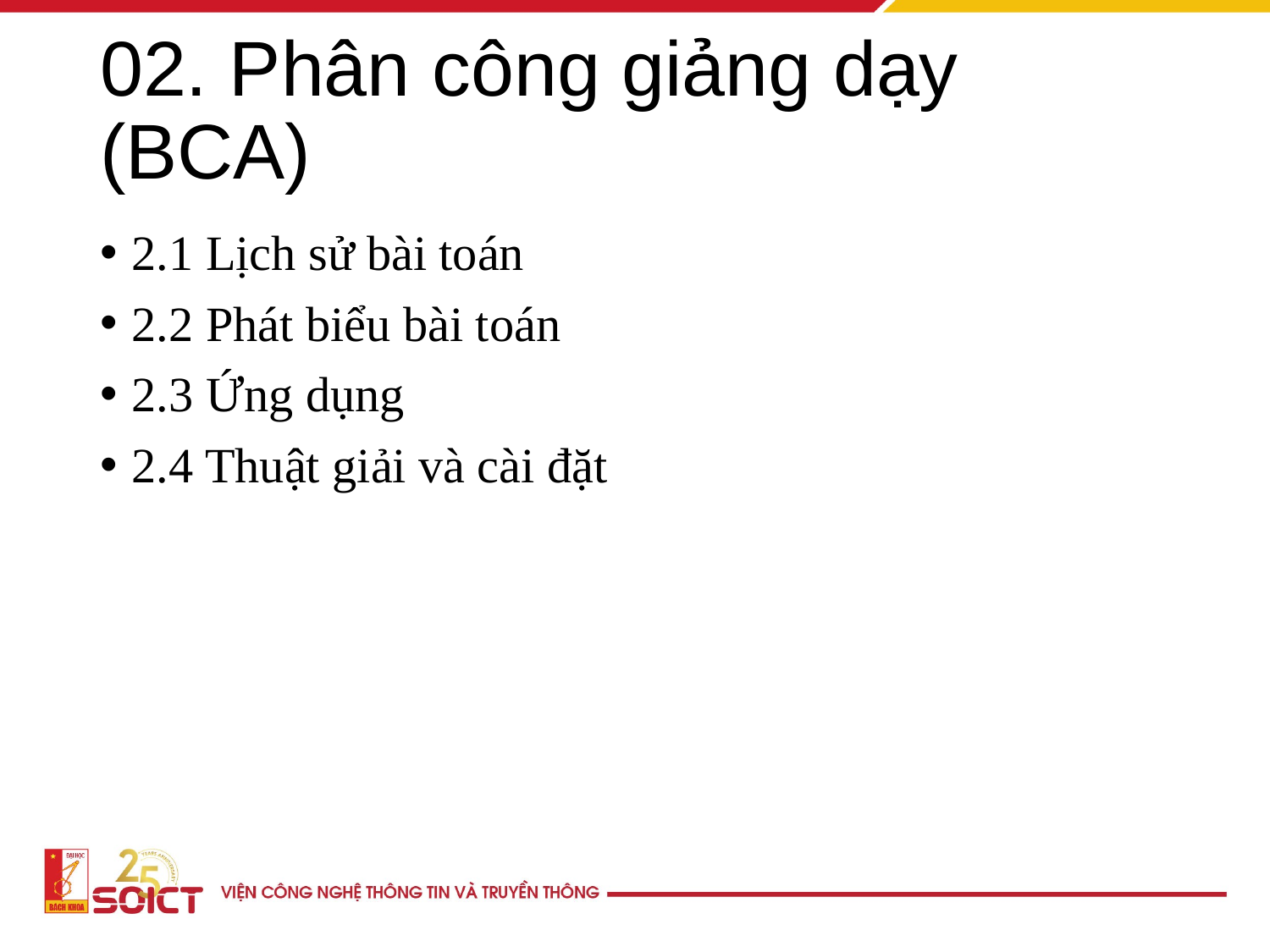

# 02. Phân công giảng dạy (BCA)
2.1 Lịch sử bài toán
2.2 Phát biểu bài toán
2.3 Ứng dụng
2.4 Thuật giải và cài đặt